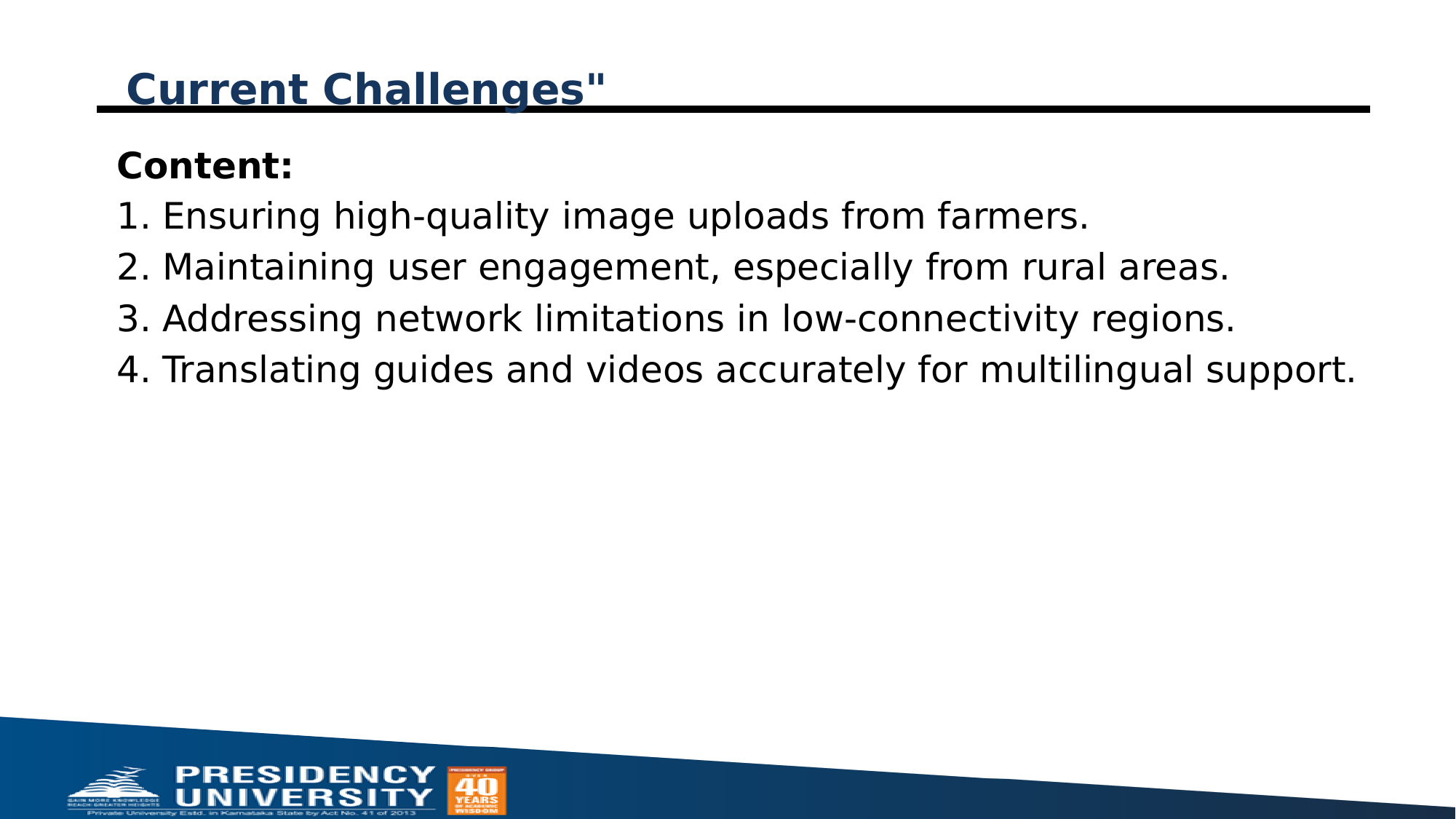

# Current Challenges"
Content:
Ensuring high-quality image uploads from farmers.
Maintaining user engagement, especially from rural areas.
Addressing network limitations in low-connectivity regions.
Translating guides and videos accurately for multilingual support.